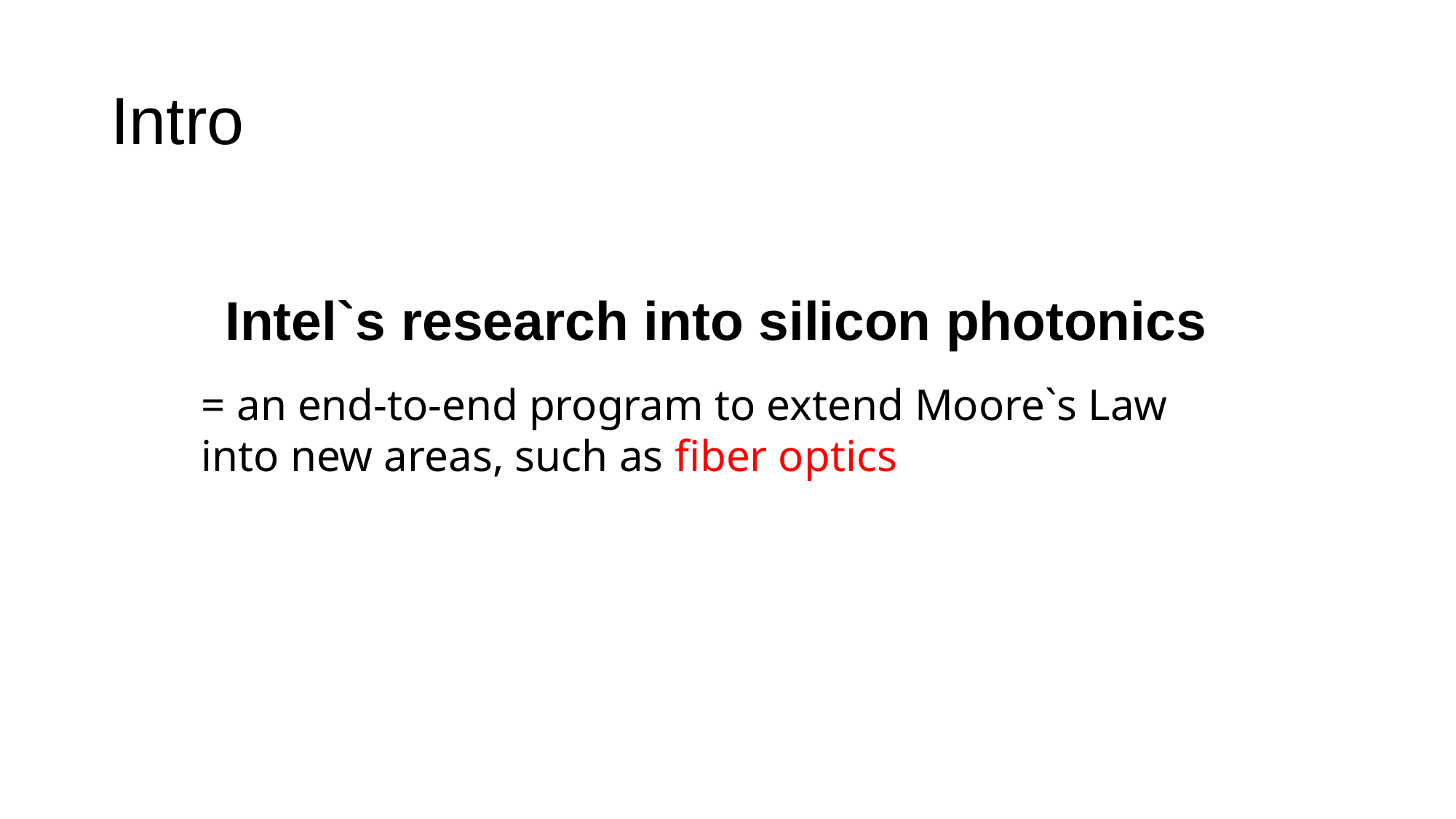

# Intro
Intel`s research into silicon photonics
= an end-to-end program to extend Moore`s Law into new areas, such as fiber optics